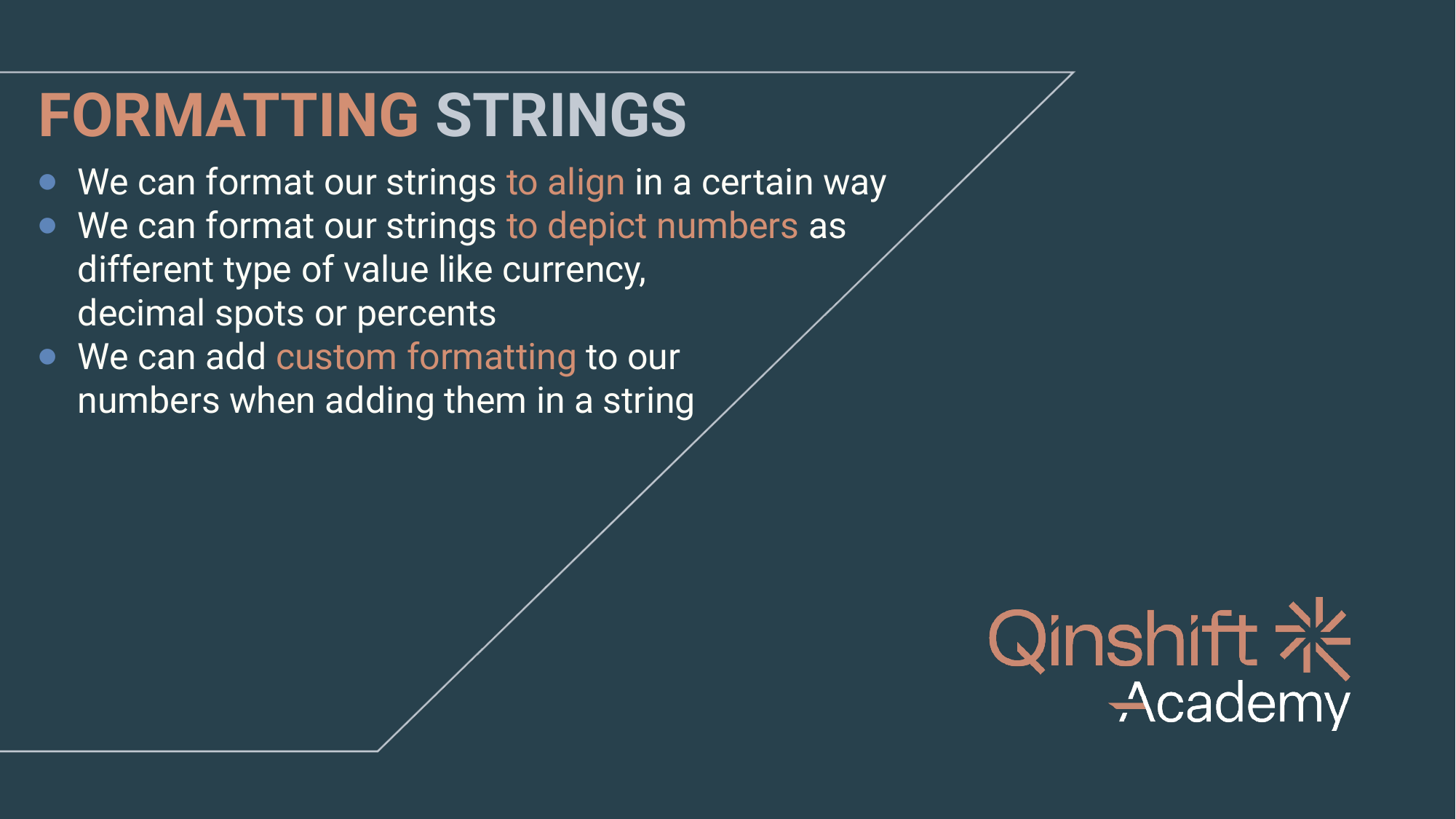

# FORMATTING STRINGS

We can format our strings to align in a certain way
We can format our strings to depict numbers as different type of value like currency,
decimal spots or percents
We can add custom formatting to our
numbers when adding them in a string